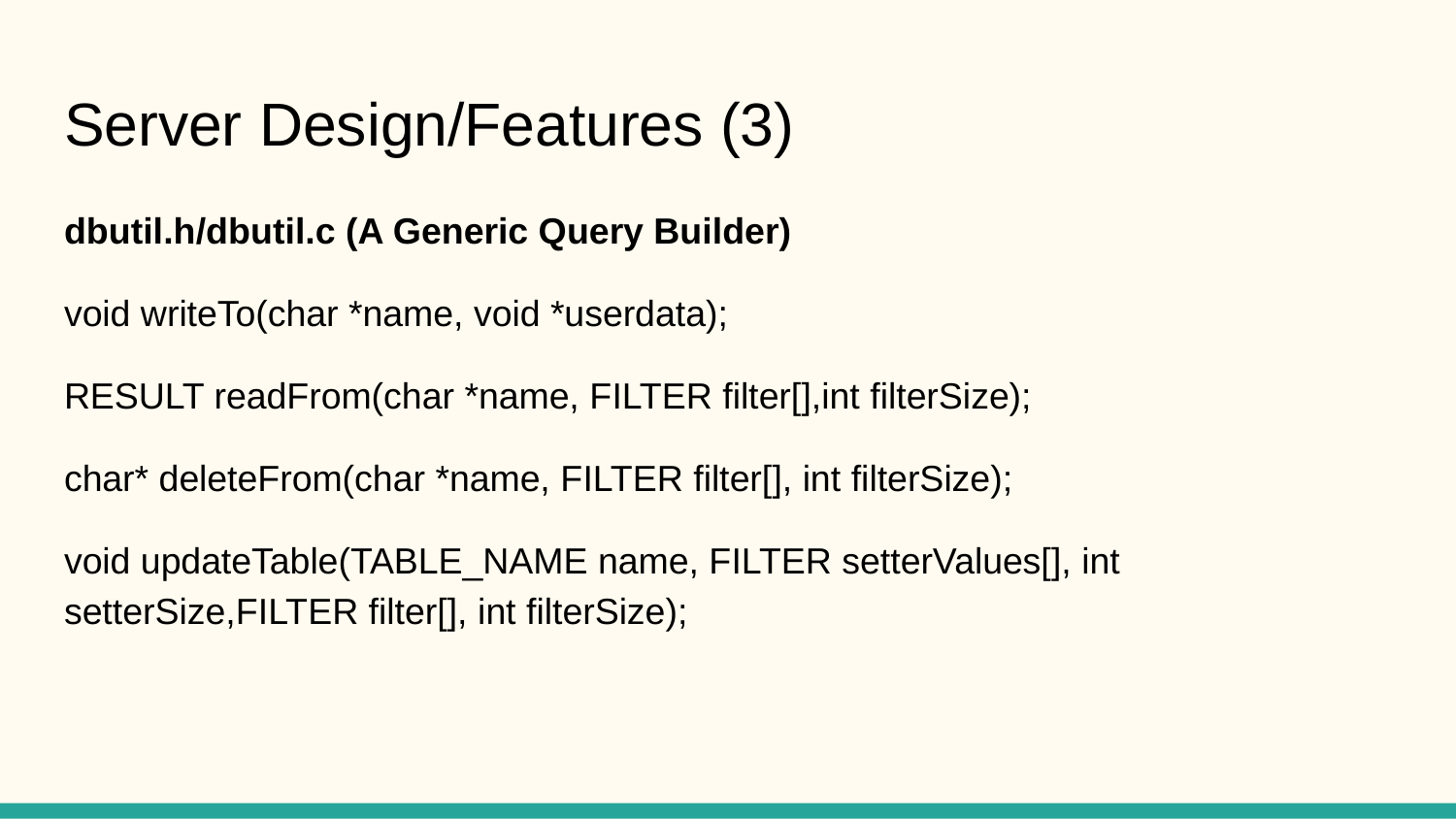

# Server Design/Features (3)
dbutil.h/dbutil.c (A Generic Query Builder)
void writeTo(char *name, void *userdata);
RESULT readFrom(char *name, FILTER filter[],int filterSize);
char* deleteFrom(char *name, FILTER filter[], int filterSize);
void updateTable(TABLE_NAME name, FILTER setterValues[], int setterSize,FILTER filter[], int filterSize);